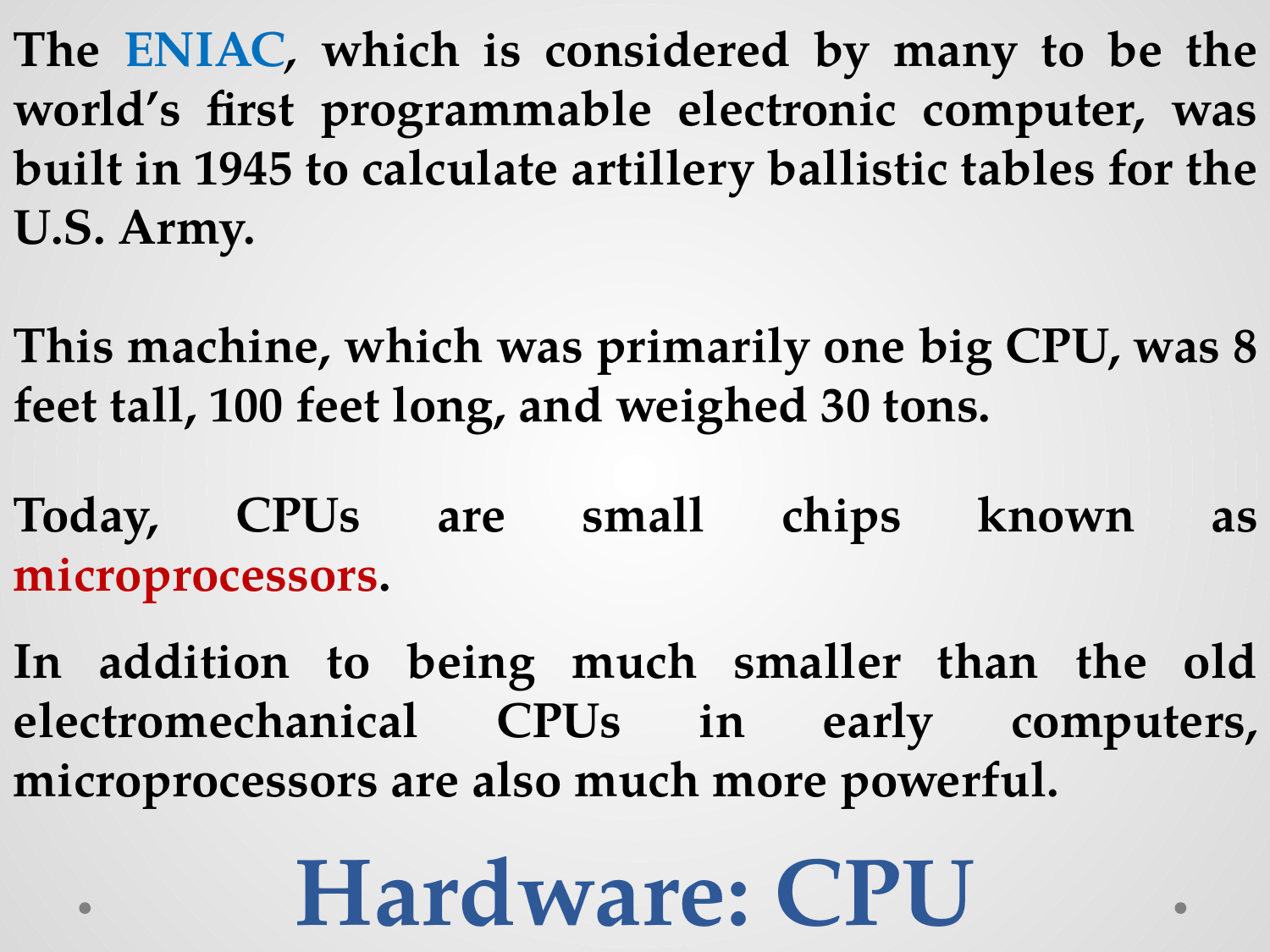

The ENIAC, which is considered by many to be the world’s first programmable electronic computer, was built in 1945 to calculate artillery ballistic tables for the U.S. Army.

This machine, which was primarily one big CPU, was 8 feet tall, 100 feet long, and weighed 30 tons.
Today, CPUs are small chips known as microprocessors.
In addition to being much smaller than the old electromechanical CPUs in early computers, microprocessors are also much more powerful.
Hardware: CPU